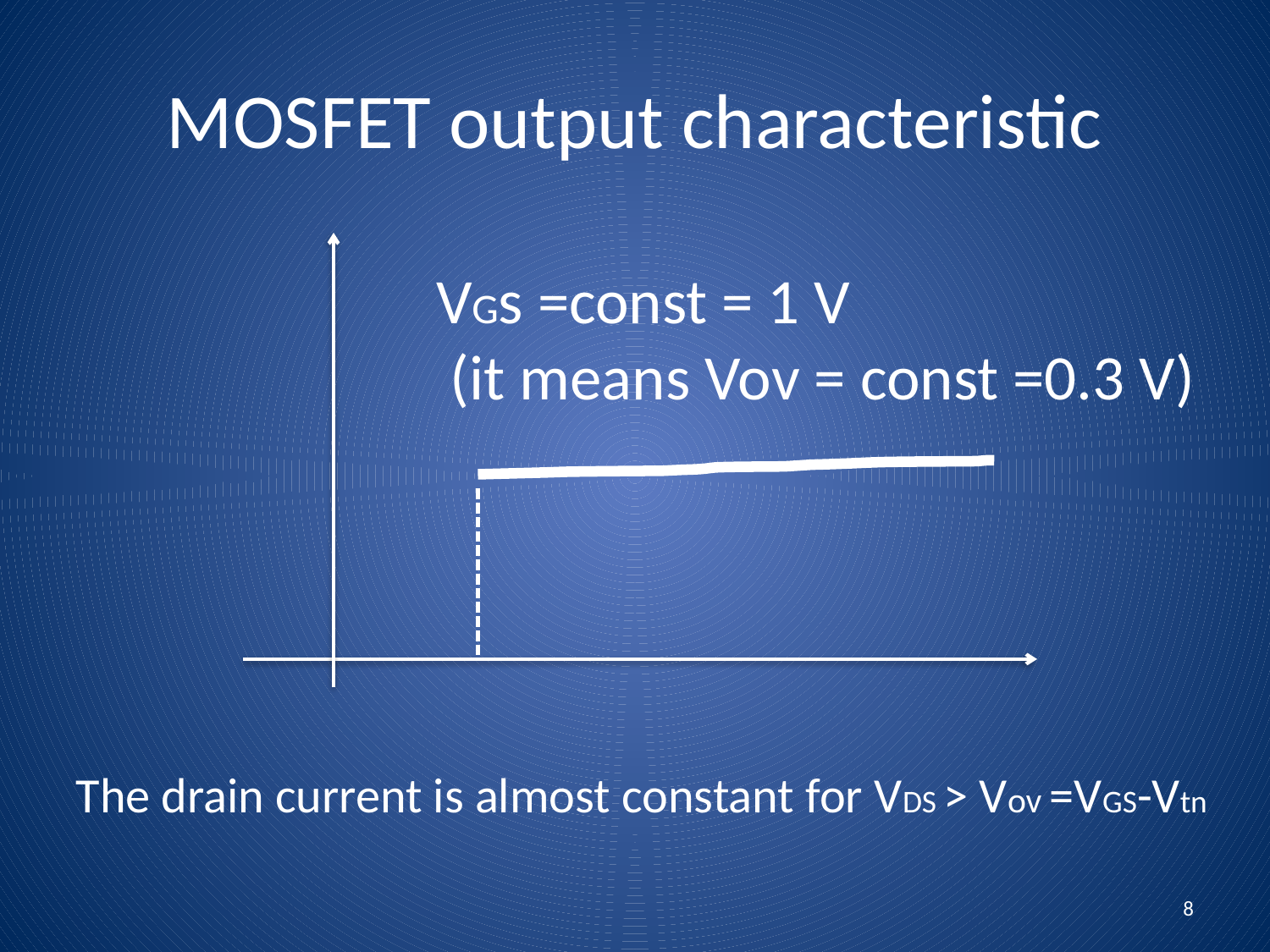

# MOSFET output characteristic

VGs =const = 1 V
 (it means Vov = const =0.3 V)

The drain current is almost constant for VDS > Vov =VGS-Vtn
8